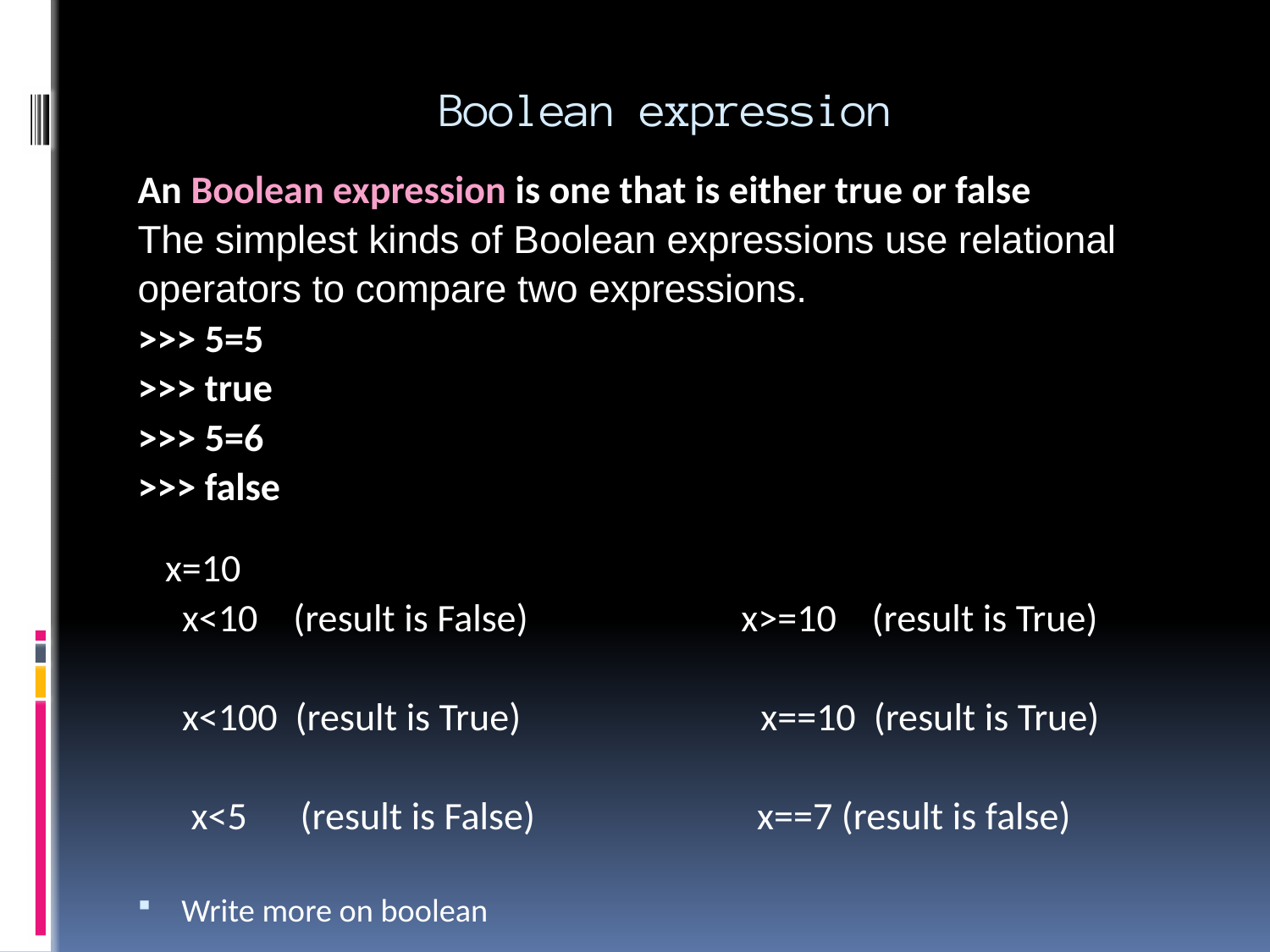

# Boolean expression
An Boolean expression is one that is either true or false
The simplest kinds of Boolean expressions use relational
operators to compare two expressions.
>>> 5=5
>>> true
>>> 5=6
>>> false

     x=10
     x<10    (result is False)                        x>=10    (result is True)

     x<100  (result is True)                           x==10  (result is True)

      x<5      (result is False)                         x==7 (result is false)

Write more on boolean